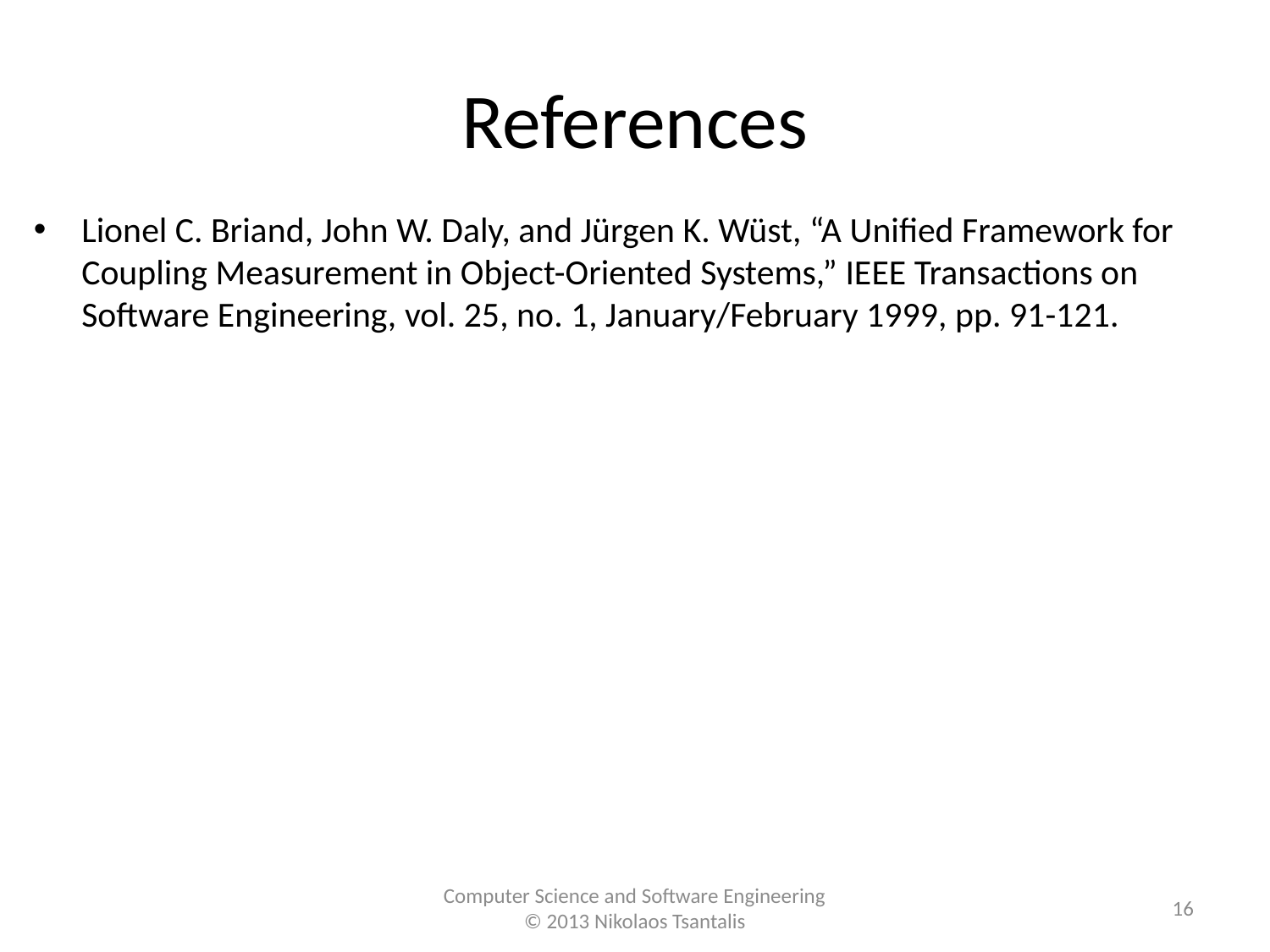

# References
Lionel C. Briand, John W. Daly, and Jürgen K. Wüst, “A Unified Framework for Coupling Measurement in Object-Oriented Systems,” IEEE Transactions on Software Engineering, vol. 25, no. 1, January/February 1999, pp. 91-121.
16